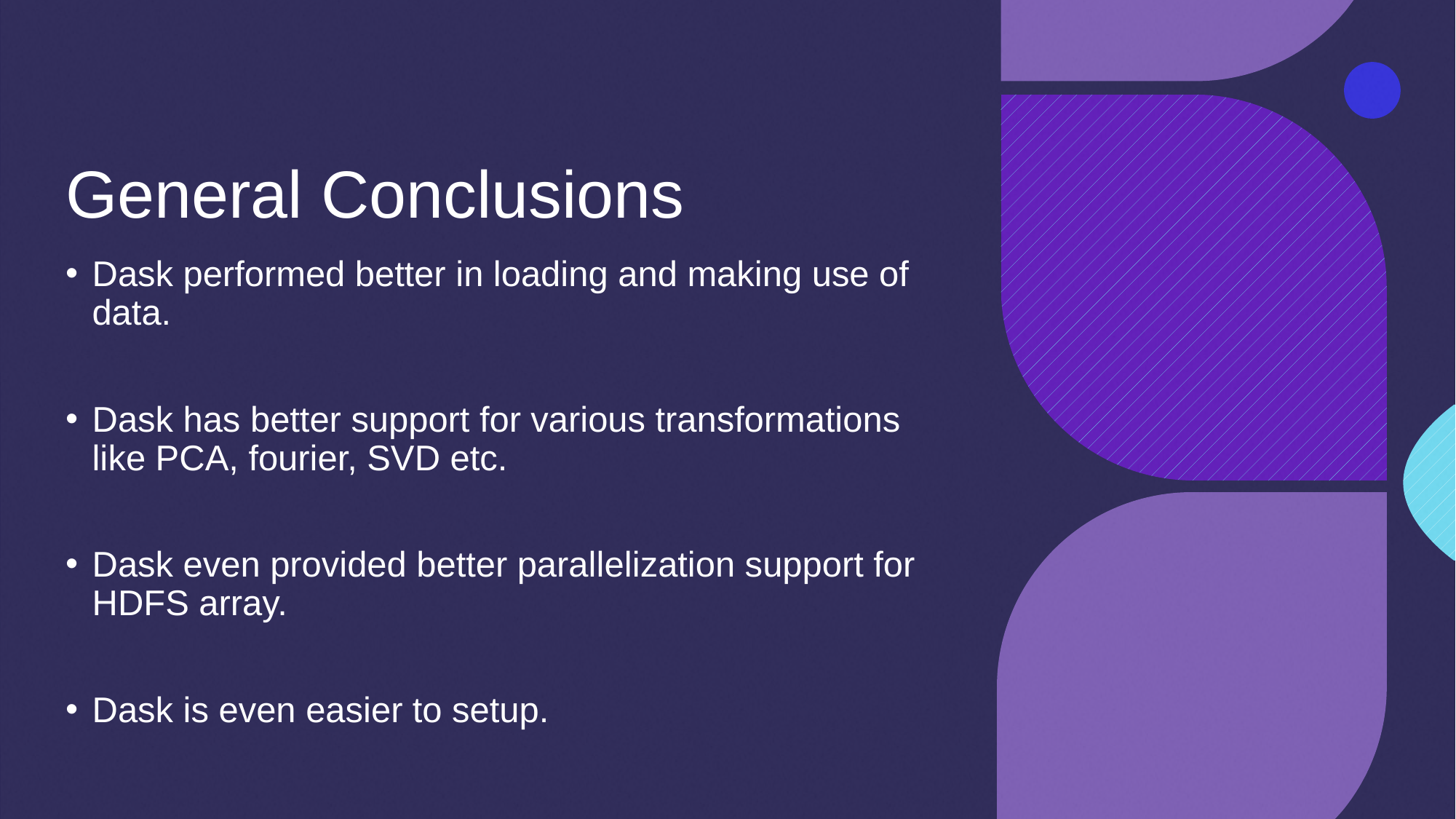

# General Conclusions
Dask performed better in loading and making use of data.

Dask has better support for various transformations like PCA, fourier, SVD etc.

Dask even provided better parallelization support for HDFS array.

Dask is even easier to setup.